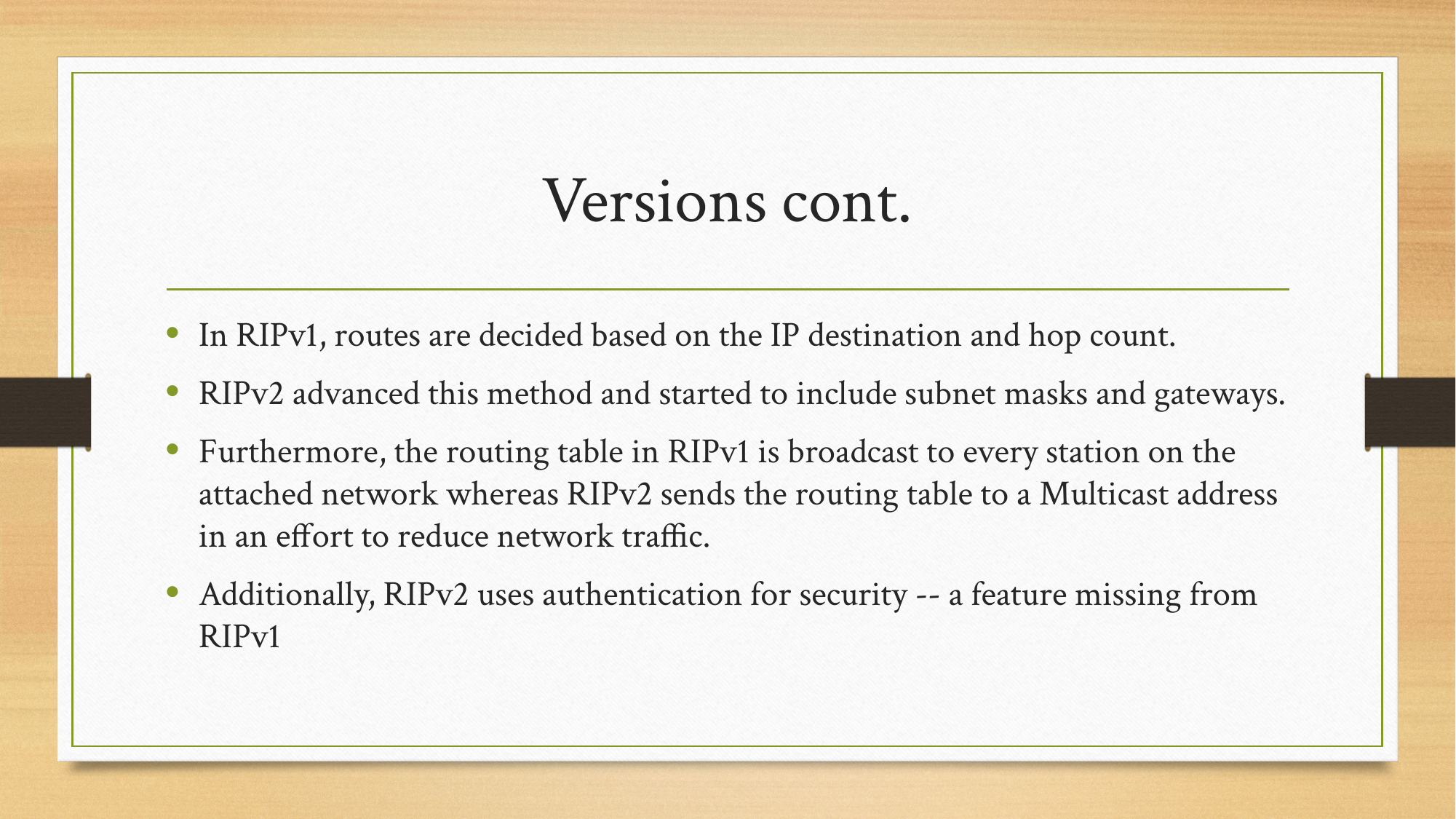

# Versions cont.
In RIPv1, routes are decided based on the IP destination and hop count.
RIPv2 advanced this method and started to include subnet masks and gateways.
Furthermore, the routing table in RIPv1 is broadcast to every station on the attached network whereas RIPv2 sends the routing table to a Multicast address in an effort to reduce network traffic.
Additionally, RIPv2 uses authentication for security -- a feature missing from RIPv1